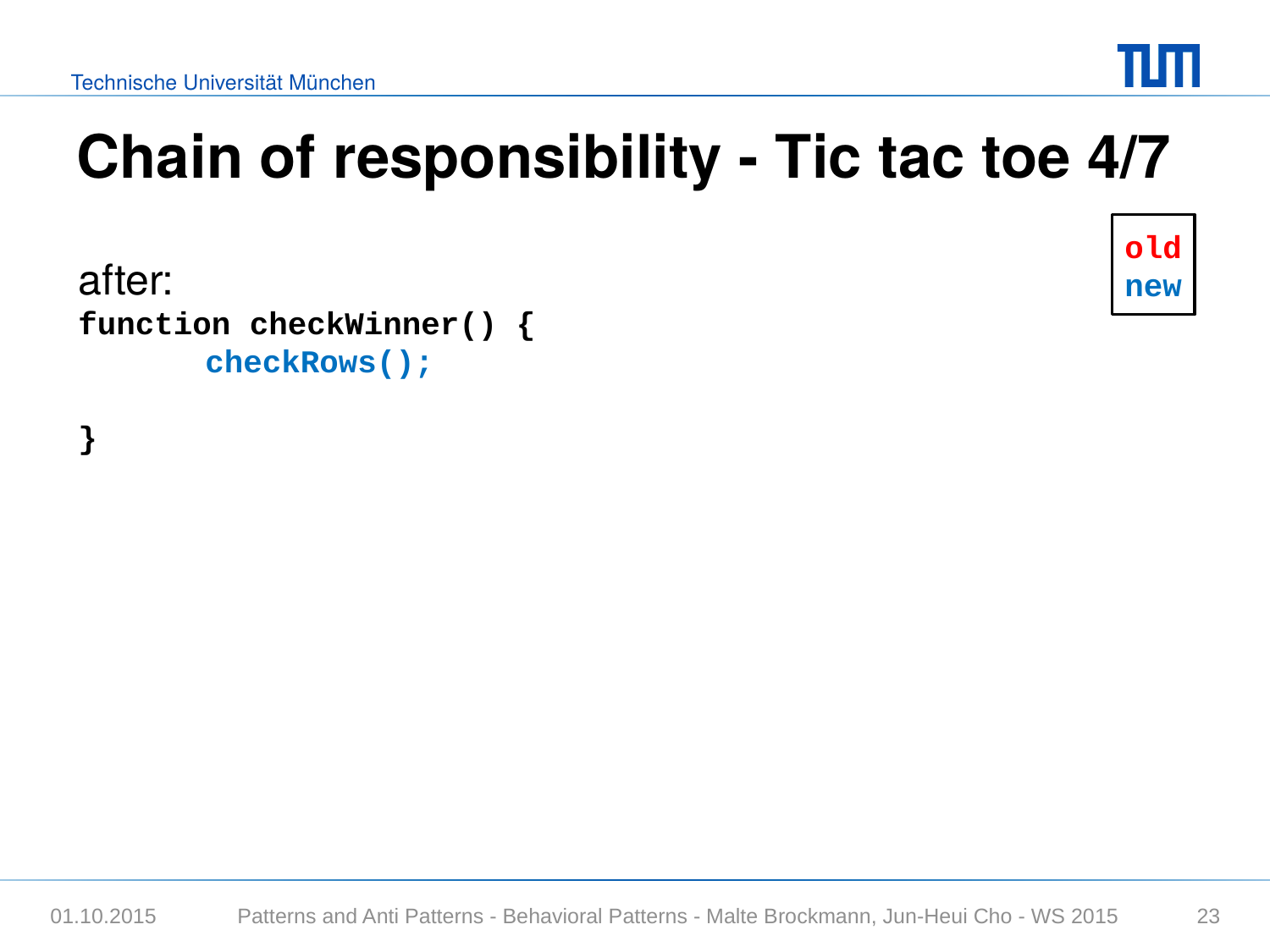

# Chain of responsibility - Tic tac toe 4/7
old
new
after:
function checkWinner() {
	checkRows();

}

Patterns and Anti Patterns - Behavioral Patterns - Malte Brockmann, Jun-Heui Cho - WS 2015
01.10.2015
23